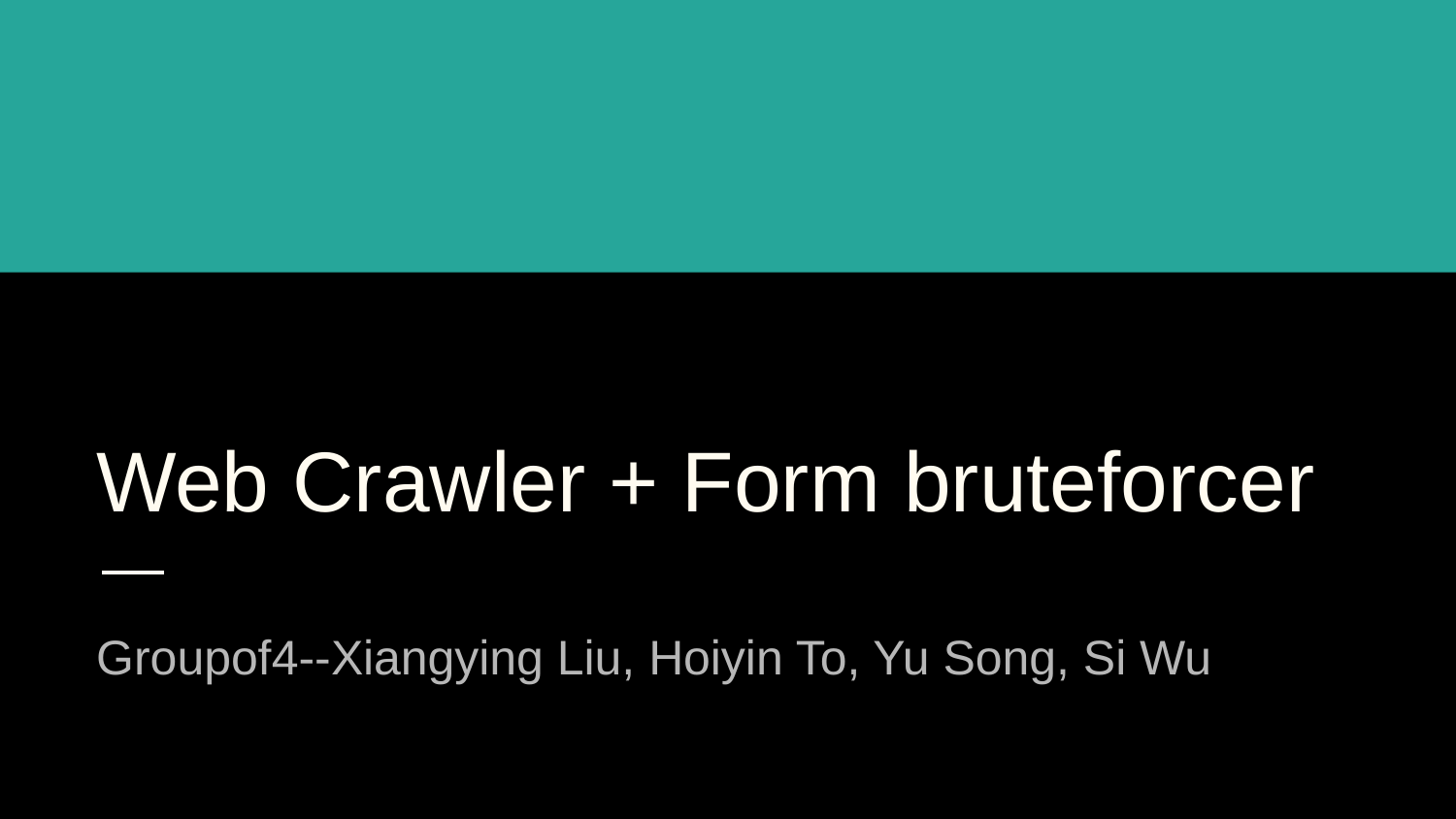

# Web Crawler + Form bruteforcer
Groupof4--Xiangying Liu, Hoiyin To, Yu Song, Si Wu